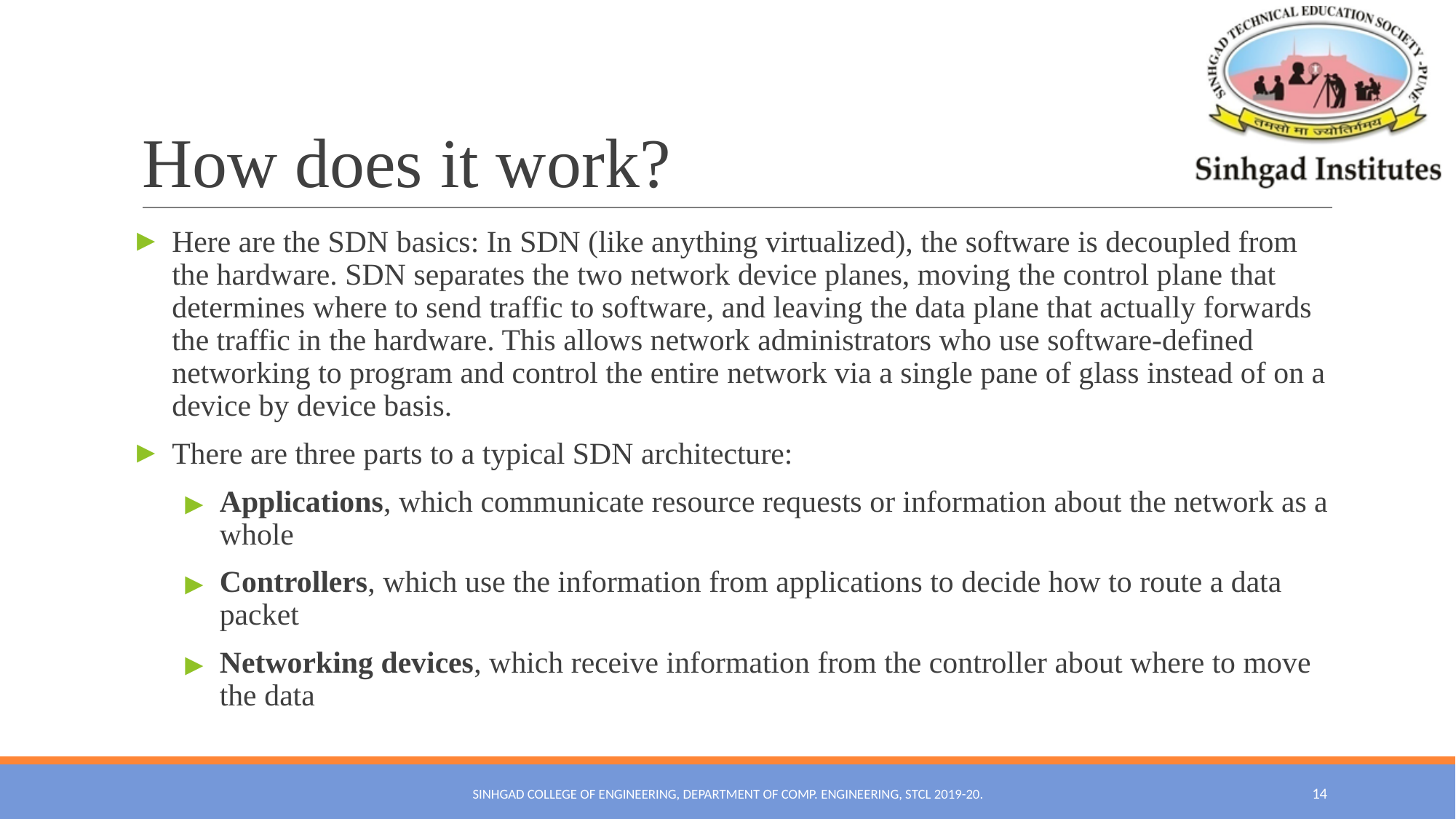

# How does it work?
Here are the SDN basics: In SDN (like anything virtualized), the software is decoupled from the hardware. SDN separates the two network device planes, moving the control plane that determines where to send traffic to software, and leaving the data plane that actually forwards the traffic in the hardware. This allows network administrators who use software-defined networking to program and control the entire network via a single pane of glass instead of on a device by device basis.
There are three parts to a typical SDN architecture:
Applications, which communicate resource requests or information about the network as a whole
Controllers, which use the information from applications to decide how to route a data packet
Networking devices, which receive information from the controller about where to move the data

SINHGAD COLLEGE OF ENGINEERING, DEPARTMENT OF COMP. ENGINEERING, STCL 2019-20.
14